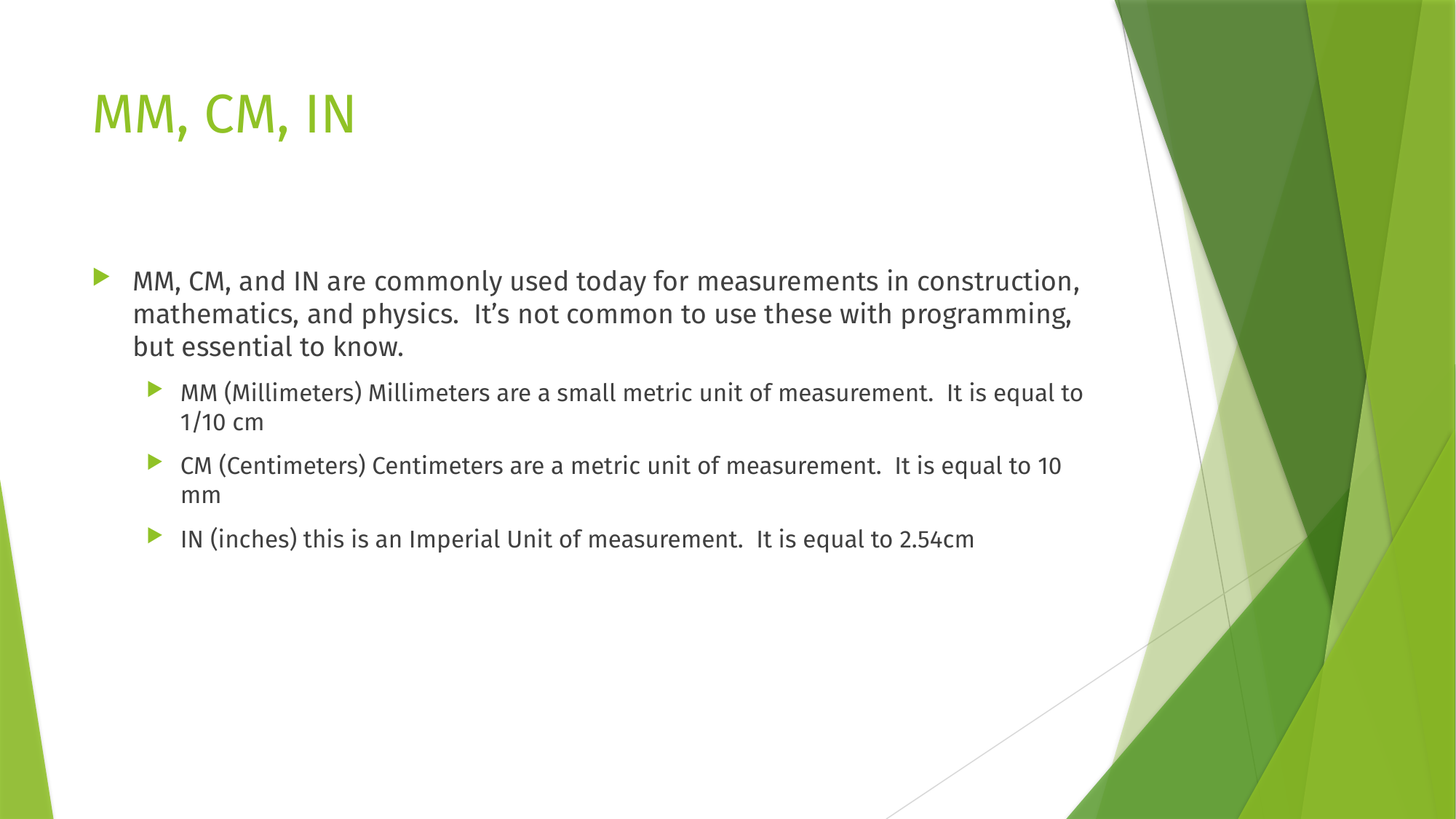

# MM, CM, IN
MM, CM, and IN are commonly used today for measurements in construction, mathematics, and physics.  It’s not common to use these with programming, but essential to know.
MM (Millimeters) Millimeters are a small metric unit of measurement.  It is equal to 1/10 cm
CM (Centimeters) Centimeters are a metric unit of measurement.  It is equal to 10 mm
IN (inches) this is an Imperial Unit of measurement.  It is equal to 2.54cm